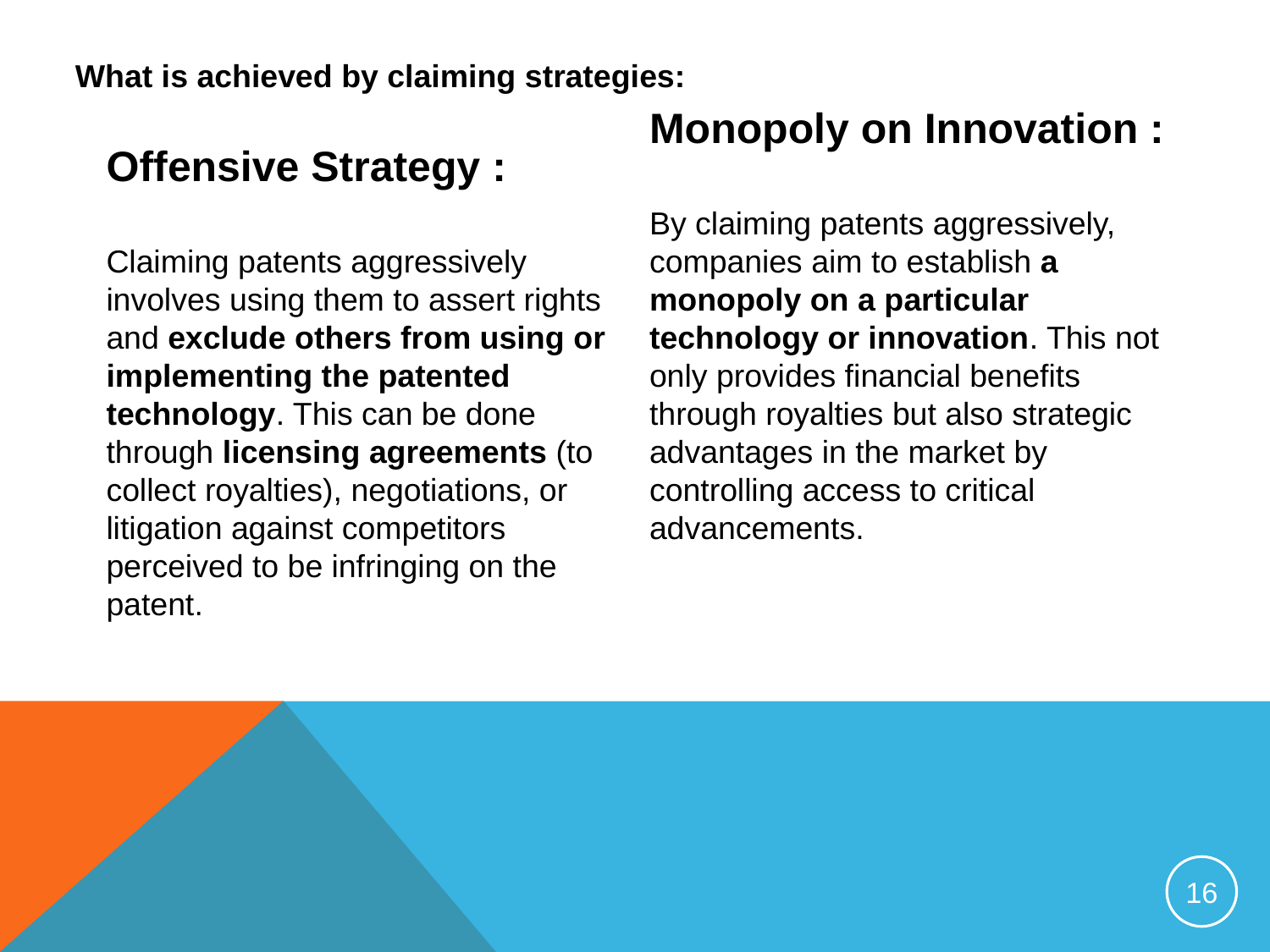

What is achieved by claiming strategies:

Offensive Strategy :

Claiming patents aggressively involves using them to assert rights and exclude others from using or implementing the patented technology. This can be done through licensing agreements (to collect royalties), negotiations, or litigation against competitors perceived to be infringing on the patent.

Monopoly on Innovation :

By claiming patents aggressively, companies aim to establish a monopoly on a particular technology or innovation. This not only provides financial benefits through royalties but also strategic advantages in the market by controlling access to critical advancements.

16